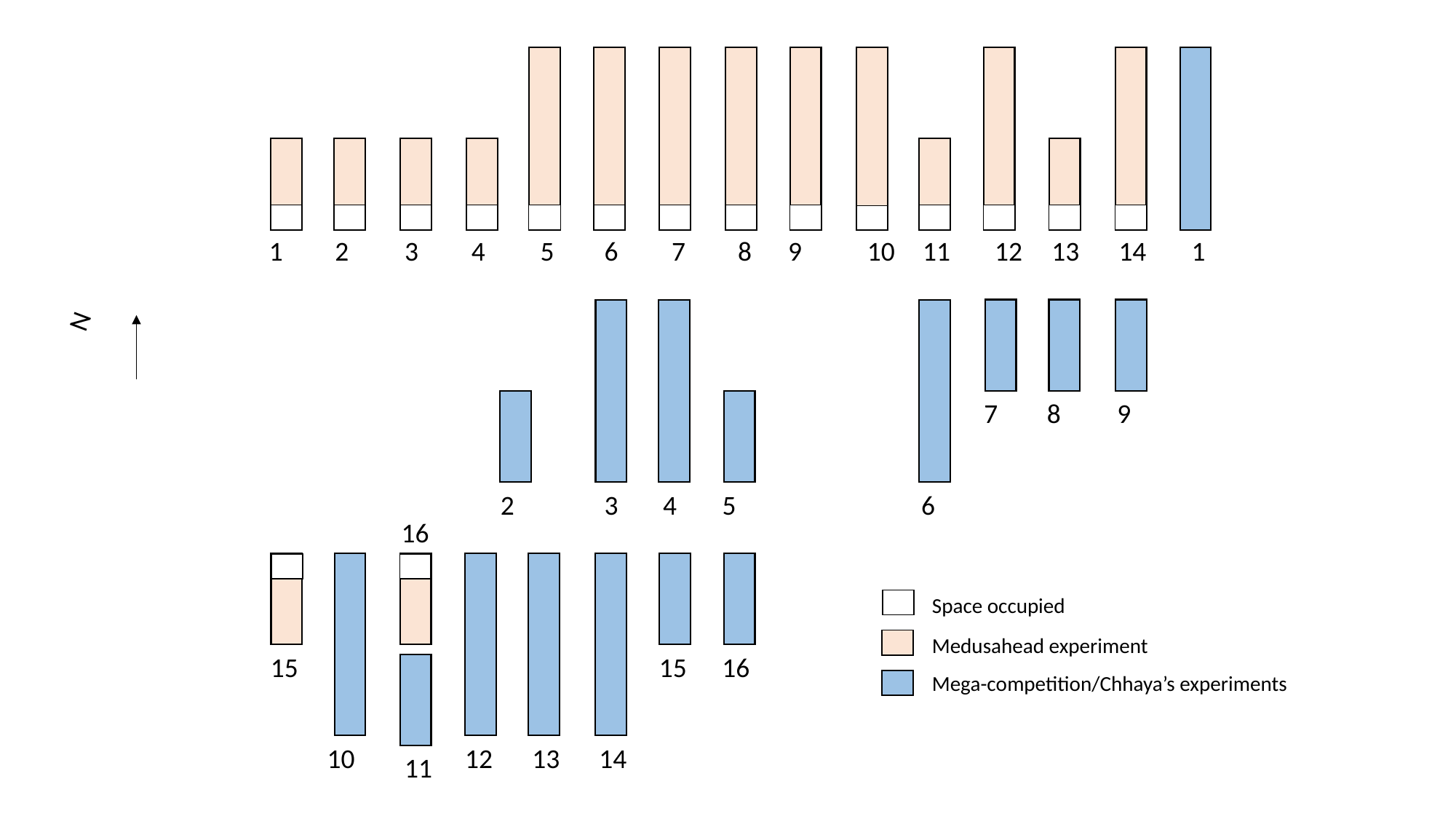

1
2
3
4
5
6
7
8
9
11
13
14
1
10
12
N

7
8
9

2
3
4
5
6
16

Space occupied

Medusahead experiment

15
15
16

Mega-competition/Chhaya’s experiments

12
13
14
10
11